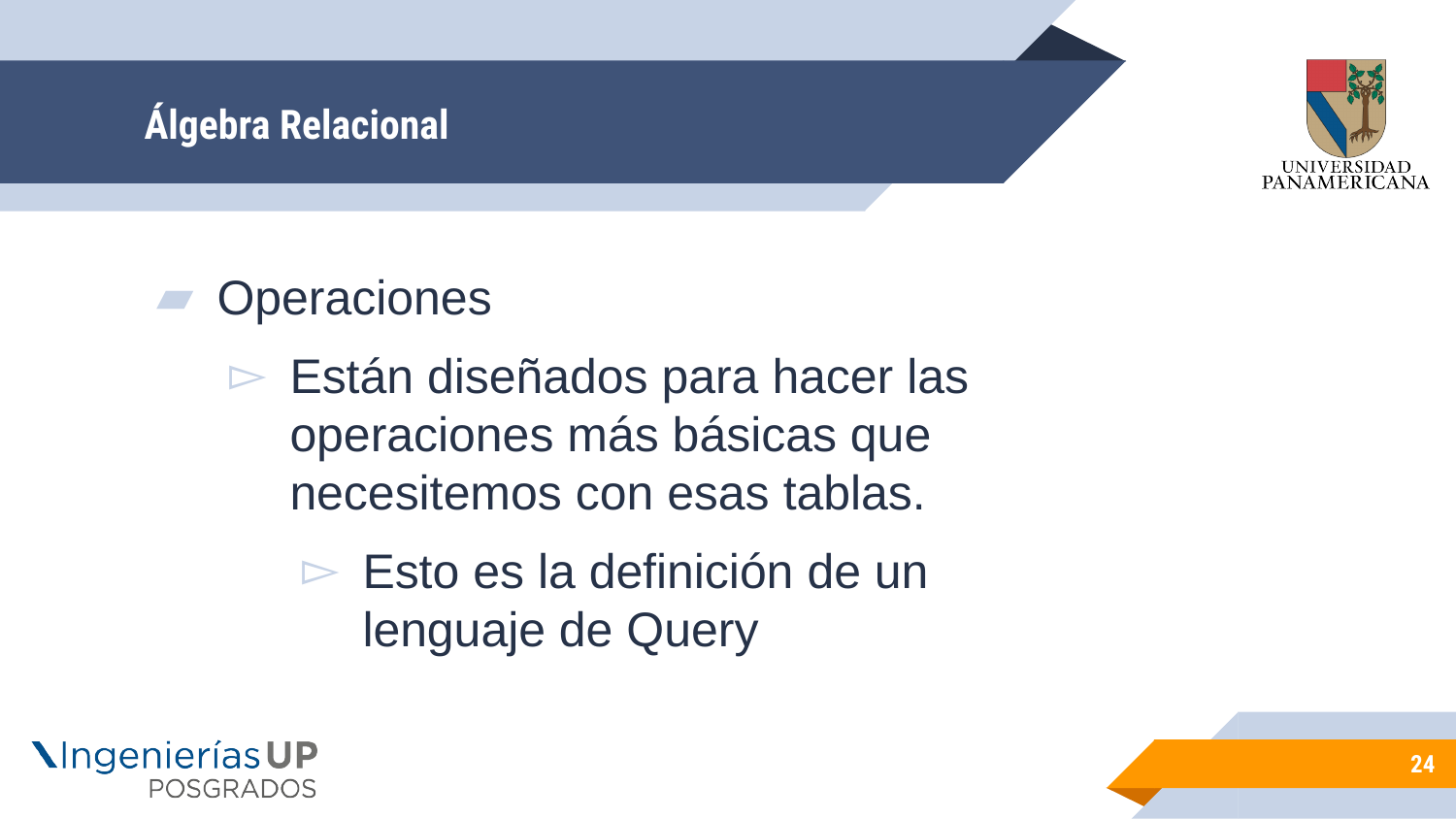

# Álgebra Relacional
Operaciones
Están diseñados para hacer las operaciones más básicas que necesitemos con esas tablas.
Esto es la definición de un lenguaje de Query
24